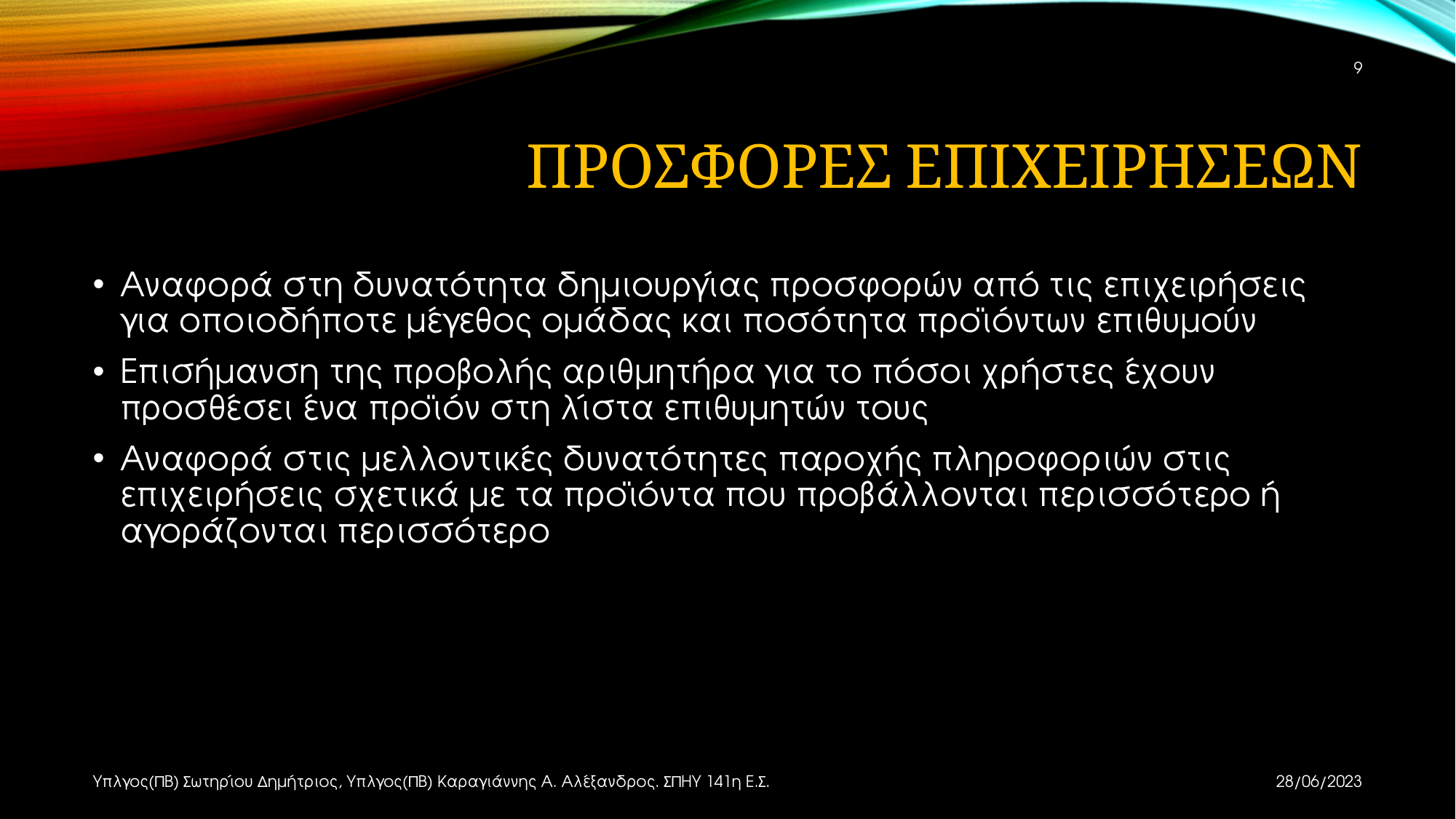

9
# Προσφορες Επιχειρησεων
Αναφορά στη δυνατότητα δημιουργίας προσφορών από τις επιχειρήσεις για οποιοδήποτε μέγεθος ομάδας και ποσότητα προϊόντων επιθυμούν
Επισήμανση της προβολής αριθμητήρα για το πόσοι χρήστες έχουν προσθέσει ένα προϊόν στη λίστα επιθυμητών τους
Αναφορά στις μελλοντικές δυνατότητες παροχής πληροφοριών στις επιχειρήσεις σχετικά με τα προϊόντα που προβάλλονται περισσότερο ή αγοράζονται περισσότερο
Υπλγος(ΠΒ) Σωτηρίου Δημήτριος, Υπλγος(ΠΒ) Καραγιάννης Α. Αλέξανδρος. ΣΠΗΥ 141η Ε.Σ.
28/06/2023